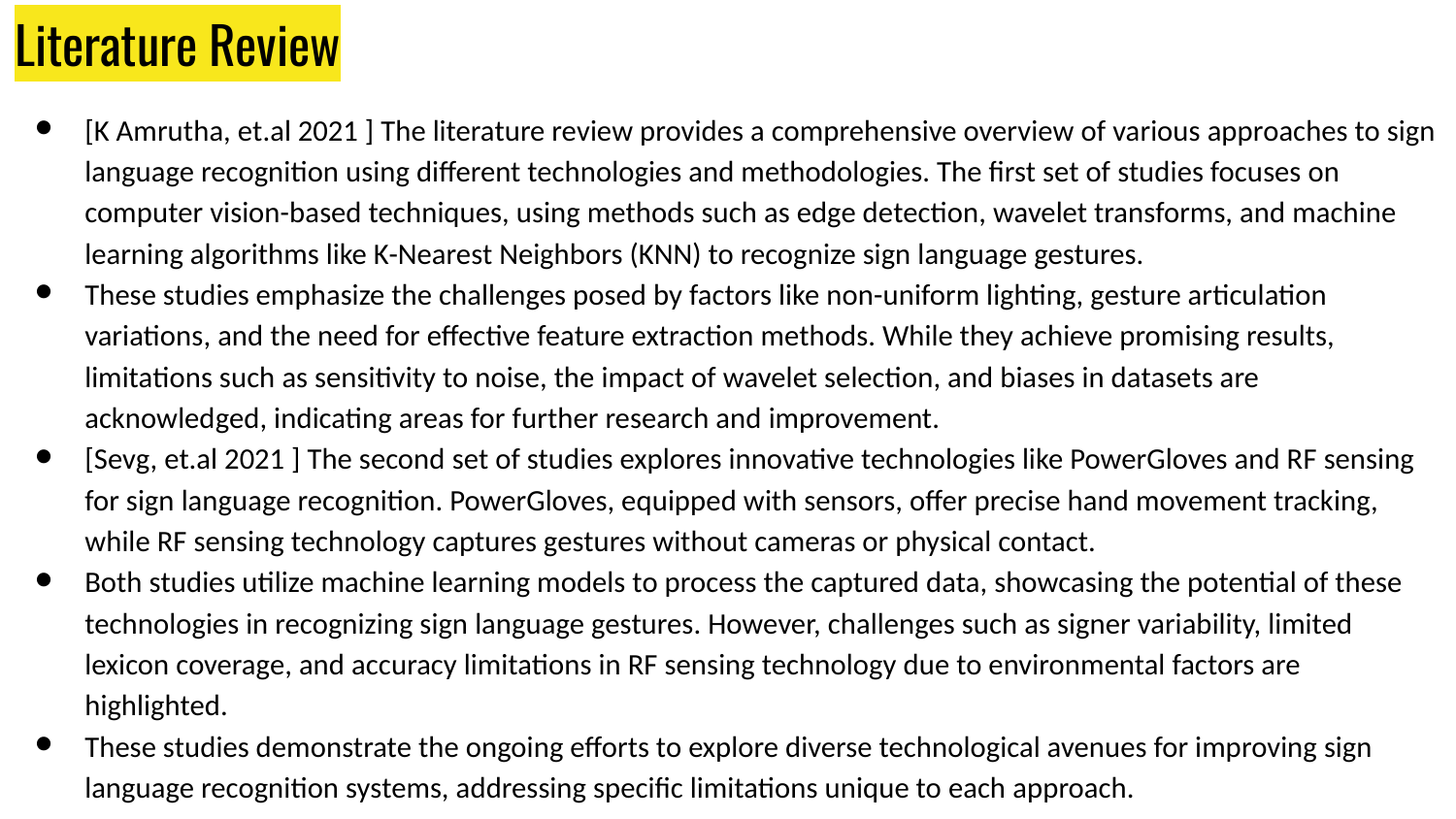

# Literature Review

[K Amrutha, et.al 2021 ] The literature review provides a comprehensive overview of various approaches to sign language recognition using different technologies and methodologies. The first set of studies focuses on computer vision-based techniques, using methods such as edge detection, wavelet transforms, and machine learning algorithms like K-Nearest Neighbors (KNN) to recognize sign language gestures.
These studies emphasize the challenges posed by factors like non-uniform lighting, gesture articulation variations, and the need for effective feature extraction methods. While they achieve promising results, limitations such as sensitivity to noise, the impact of wavelet selection, and biases in datasets are acknowledged, indicating areas for further research and improvement.
[Sevg, et.al 2021 ] The second set of studies explores innovative technologies like PowerGloves and RF sensing for sign language recognition. PowerGloves, equipped with sensors, offer precise hand movement tracking, while RF sensing technology captures gestures without cameras or physical contact.
Both studies utilize machine learning models to process the captured data, showcasing the potential of these technologies in recognizing sign language gestures. However, challenges such as signer variability, limited lexicon coverage, and accuracy limitations in RF sensing technology due to environmental factors are highlighted.
These studies demonstrate the ongoing efforts to explore diverse technological avenues for improving sign language recognition systems, addressing specific limitations unique to each approach.